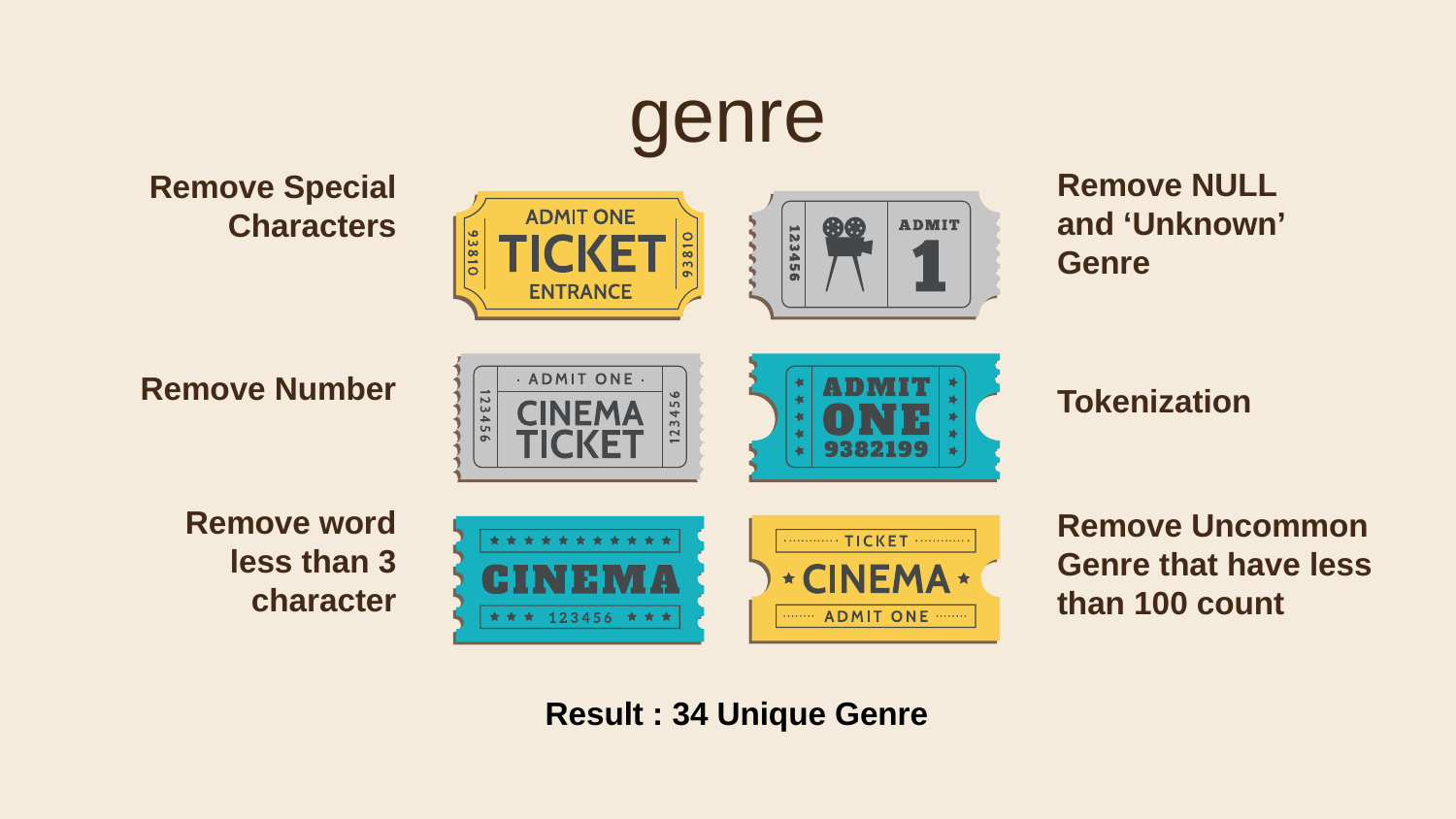

# genre
Remove Special Characters

Remove NULL and ‘Unknown’ Genre
Remove Number

Tokenization

Remove word less than 3 character
Remove Uncommon Genre that have less than 100 count
Result : 34 Unique Genre